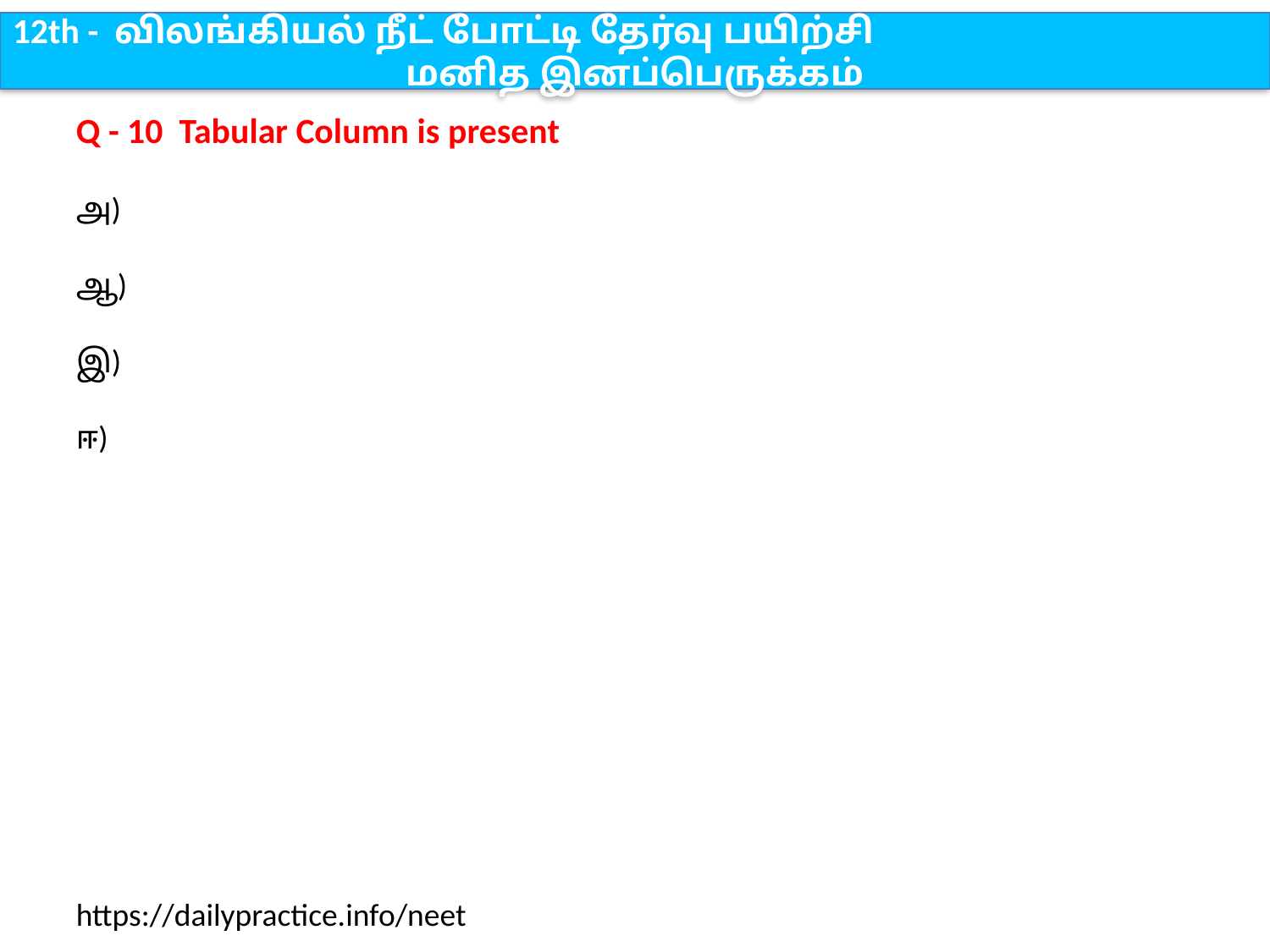

12th -  விலங்கியல் நீட் போட்டி தேர்வு பயிற்சி
மனித இனப்பெருக்கம்

Q - 10  Tabular Column is present

அ)

ஆ)

இ)

ஈ)
https://dailypractice.info/neet